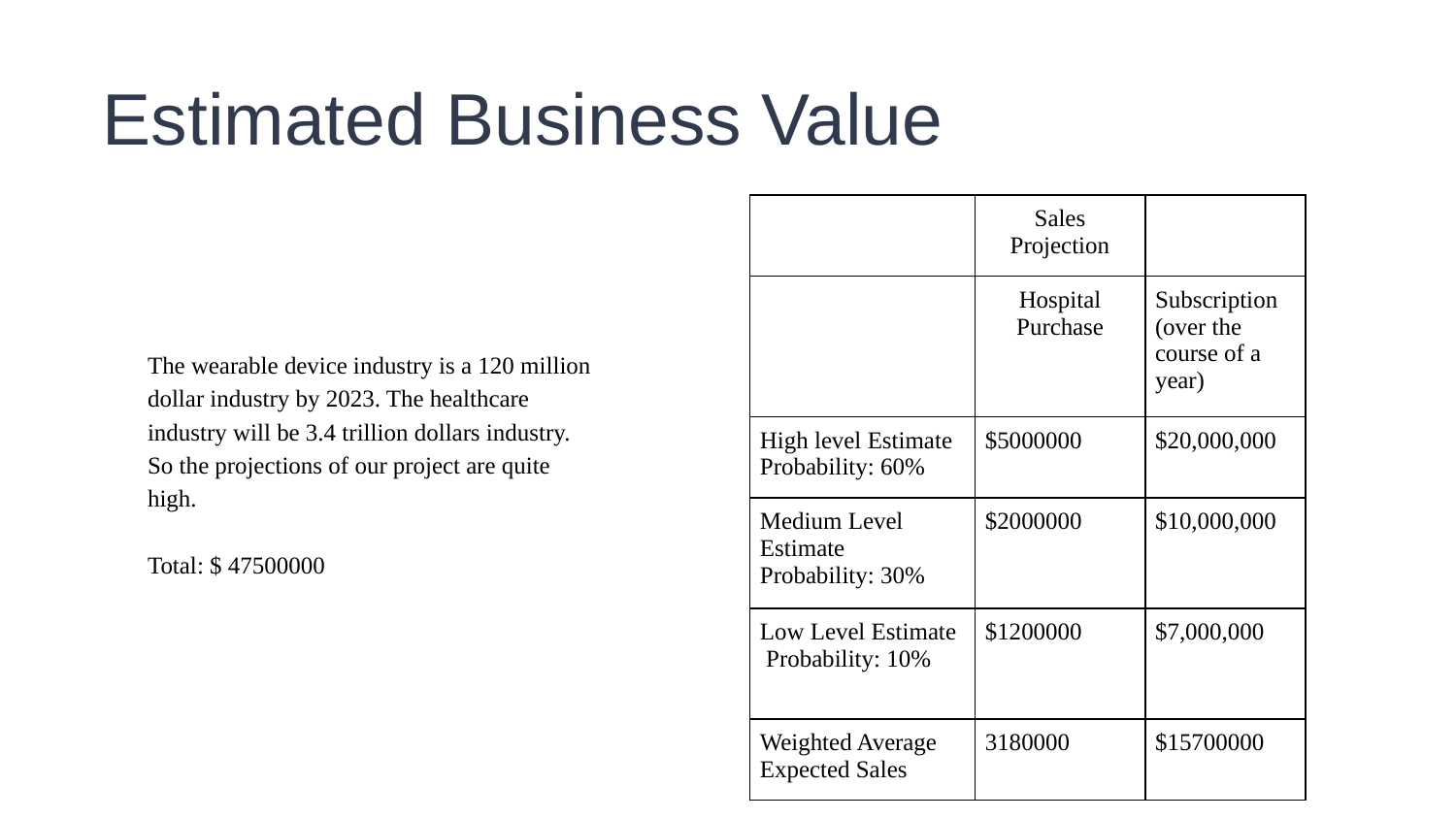

Estimated Business Value

|  | Sales Projection |  |
| --- | --- | --- |
|  | Hospital Purchase | Subscription (over the course of a year) |
| High level Estimate Probability: 60% | $5000000 | $20,000,000 |
| Medium Level Estimate Probability: 30% | $2000000 | $10,000,000 |
| Low Level Estimate Probability: 10% | $1200000 | $7,000,000 |
| Weighted Average Expected Sales | 3180000 | $15700000 |
The wearable device industry is a 120 million dollar industry by 2023. The healthcare industry will be 3.4 trillion dollars industry. So the projections of our project are quite high.

Total: $ 47500000